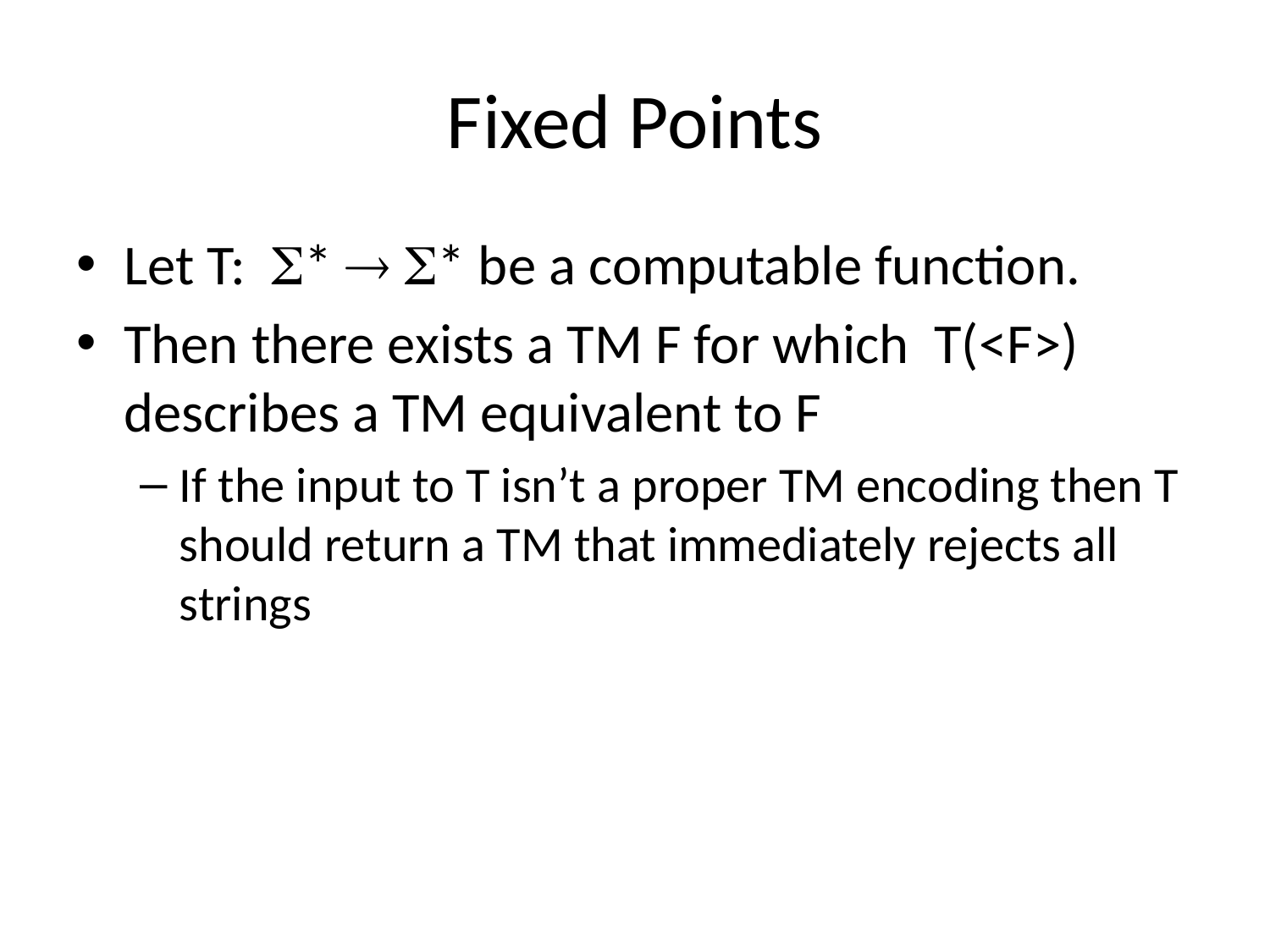

# Fixed Points
Let T:  Σ* → Σ* be a computable function.
Then there exists a TM F for which  T(<F>) describes a TM equivalent to F
If the input to T isn’t a proper TM encoding then T should return a TM that immediately rejects all strings